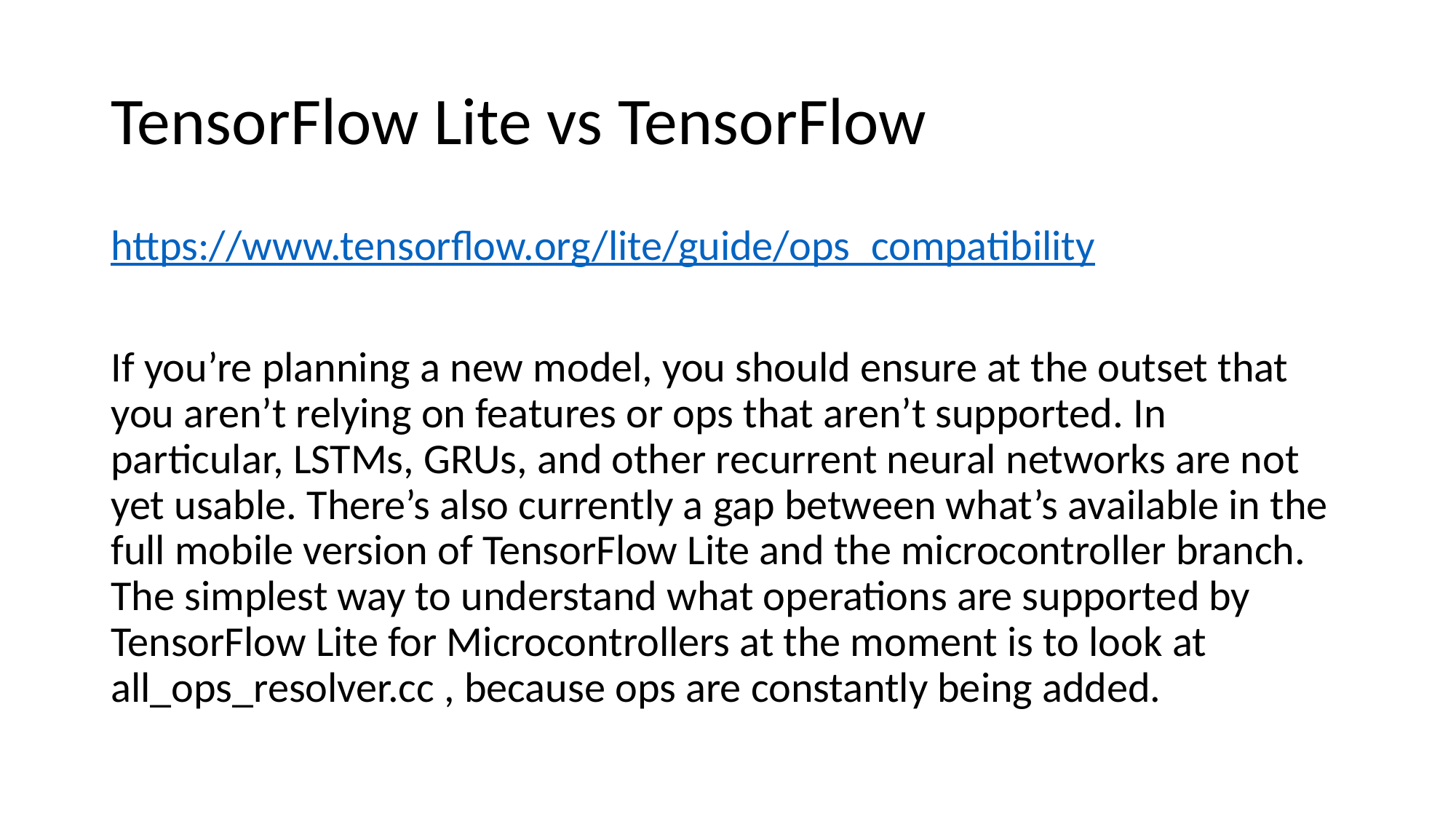

# TensorFlow Lite vs TensorFlow
https://www.tensorflow.org/lite/guide/ops_compatibility

If you’re planning a new model, you should ensure at the outset that you aren’t relying on features or ops that aren’t supported. In particular, LSTMs, GRUs, and other recurrent neural networks are not yet usable. There’s also currently a gap between what’s available in the full mobile version of TensorFlow Lite and the microcontroller branch. The simplest way to understand what operations are supported by TensorFlow Lite for Microcontrollers at the moment is to look at all_ops_resolver.cc , because ops are constantly being added.